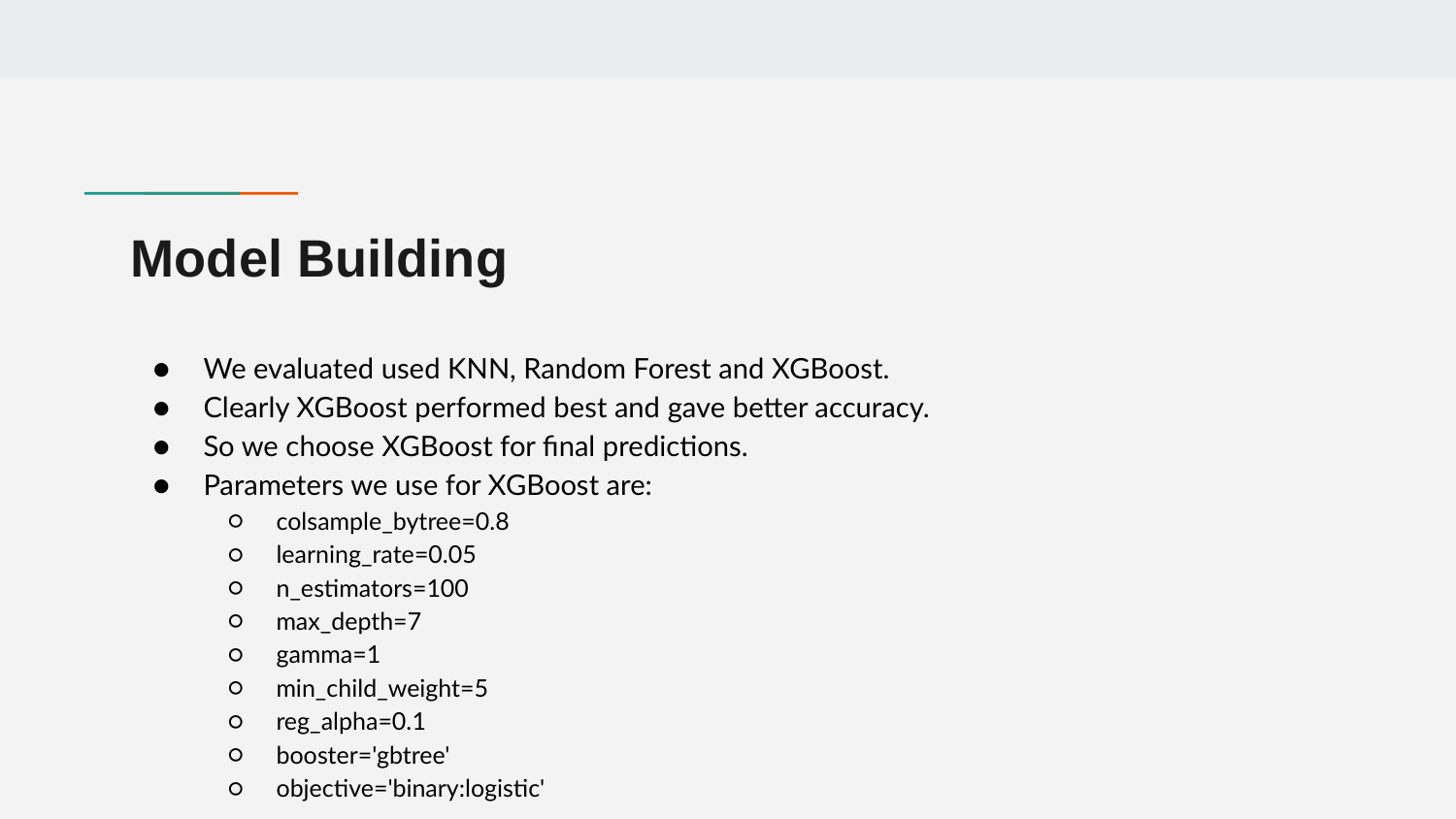

# Model Building
We evaluated used KNN, Random Forest and XGBoost.
Clearly XGBoost performed best and gave better accuracy.
So we choose XGBoost for final predictions.
Parameters we use for XGBoost are:
colsample_bytree=0.8
learning_rate=0.05
n_estimators=100
max_depth=7
gamma=1
min_child_weight=5
reg_alpha=0.1
booster='gbtree'
objective='binary:logistic'